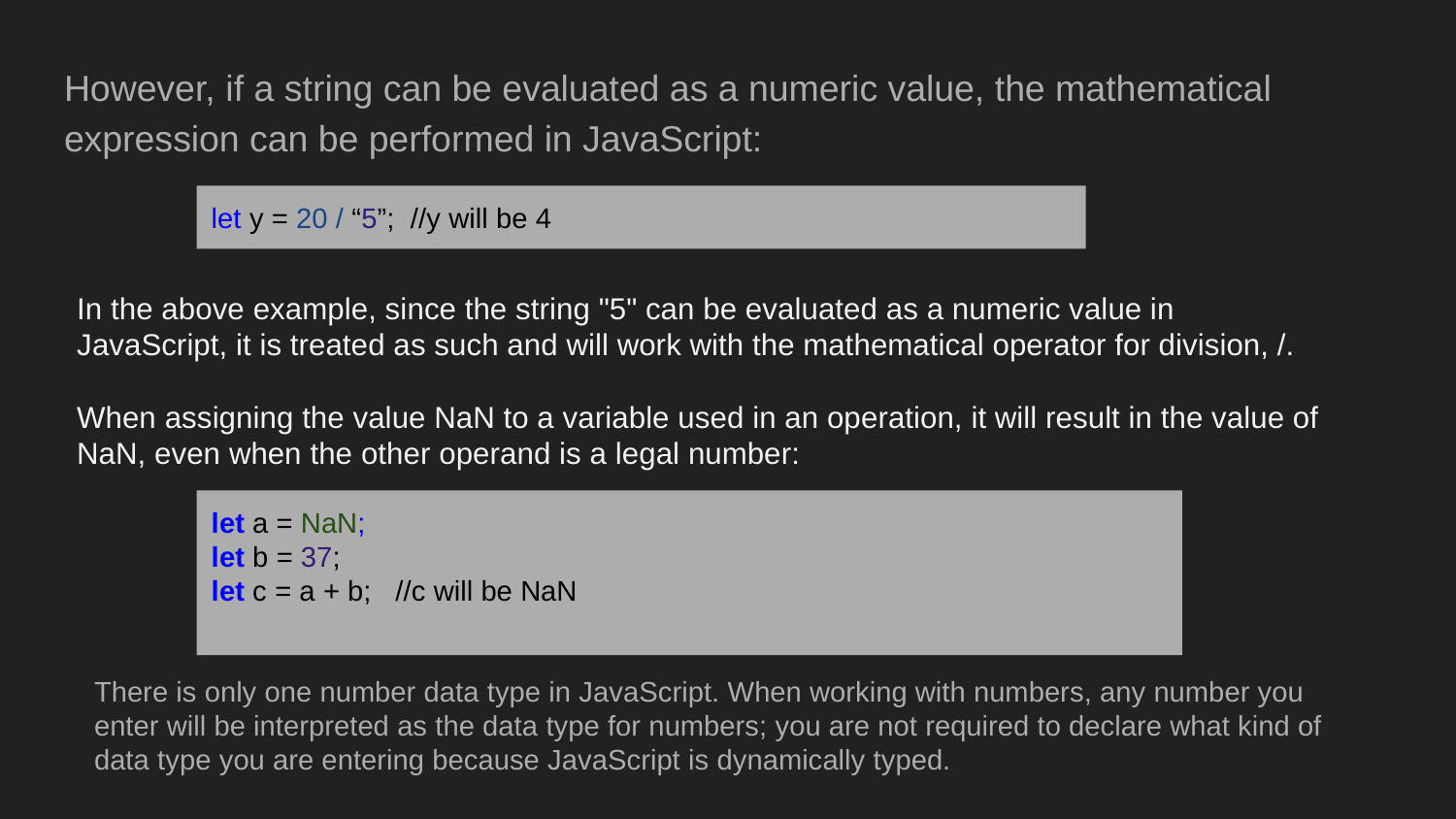

However, if a string can be evaluated as a numeric value, the mathematical expression can be performed in JavaScript:
let y = 20 / “5”;  //y will be 4
In the above example, since the string "5" can be evaluated as a numeric value in JavaScript, it is treated as such and will work with the mathematical operator for division, /.

When assigning the value NaN to a variable used in an operation, it will result in the value of NaN, even when the other operand is a legal number:
let a = NaN;
let b = 37;
let c = a + b;   //c will be NaN

There is only one number data type in JavaScript. When working with numbers, any number you enter will be interpreted as the data type for numbers; you are not required to declare what kind of data type you are entering because JavaScript is dynamically typed.